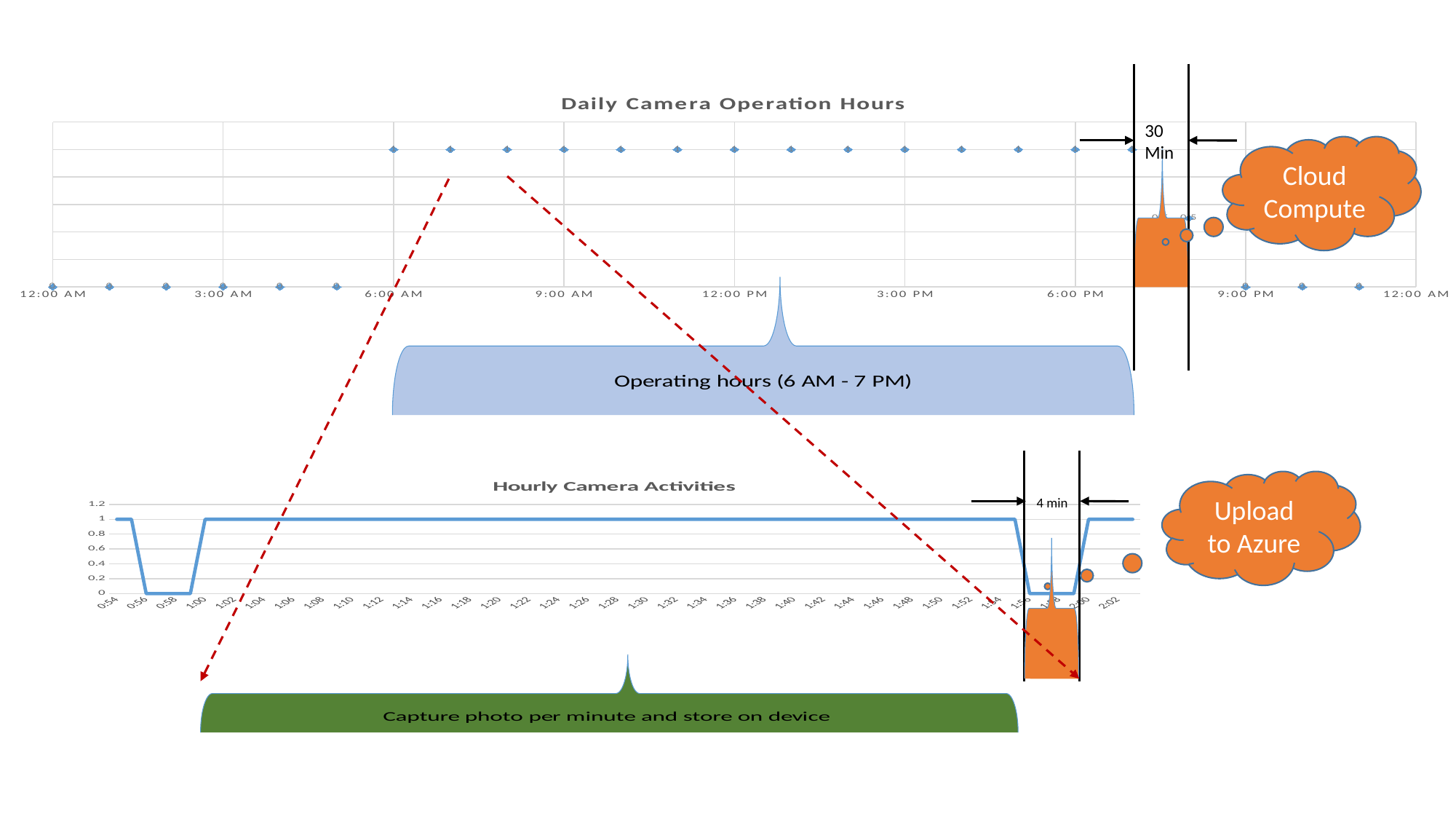

### Chart: Daily Camera Operation Hours

| Category | Camera Operational |
|---|---|
30 Min
Cloud Compute

### Chart: Hourly Camera Activities

| Category | Operation |
|---|---|
| 3.7499999999999999E-2 | 1.0 |
| 3.8194444444444441E-2 | 1.0 |
| 3.8888888888888883E-2 | 0.0 |
| 3.9583333333333325E-2 | 0.0 |
| 4.0277777777777767E-2 | 0.0 |
| 4.0972222222222208E-2 | 0.0 |
| 4.166666666666665E-2 | 1.0 |
| 4.2361111111111092E-2 | 1.0 |
| 4.3055555555555534E-2 | 1.0 |
| 4.3749999999999976E-2 | 1.0 |
| 4.4444444444444418E-2 | 1.0 |
| 4.513888888888886E-2 | 1.0 |
| 4.5833333333333302E-2 | 1.0 |
| 4.6527777777777744E-2 | 1.0 |
| 4.7222222222222186E-2 | 1.0 |
| 4.7916666666666628E-2 | 1.0 |
| 4.861111111111107E-2 | 1.0 |
| 4.9305555555555512E-2 | 1.0 |
| 4.9999999999999954E-2 | 1.0 |
| 5.0694444444444396E-2 | 1.0 |
| 5.1388888888888838E-2 | 1.0 |
| 5.208333333333328E-2 | 1.0 |
| 5.2777777777777722E-2 | 1.0 |
| 5.3472222222222164E-2 | 1.0 |
| 5.4166666666666606E-2 | 1.0 |
| 5.4861111111111048E-2 | 1.0 |
| 5.555555555555549E-2 | 1.0 |
| 5.6249999999999932E-2 | 1.0 |
| 5.6944444444444374E-2 | 1.0 |
| 5.7638888888888816E-2 | 1.0 |
| 5.8333333333333258E-2 | 1.0 |
| 5.90277777777777E-2 | 1.0 |
| 5.9722222222222142E-2 | 1.0 |
| 6.0416666666666584E-2 | 1.0 |
| 6.1111111111111026E-2 | 1.0 |
| 6.1805555555555468E-2 | 1.0 |
| 6.249999999999991E-2 | 1.0 |
| 6.3194444444444359E-2 | 1.0 |
| 6.3888888888888801E-2 | 1.0 |
| 6.4583333333333243E-2 | 1.0 |
| 6.5277777777777685E-2 | 1.0 |
| 6.5972222222222127E-2 | 1.0 |
| 6.6666666666666569E-2 | 1.0 |
| 6.7361111111111011E-2 | 1.0 |
| 6.8055555555555453E-2 | 1.0 |
| 6.8749999999999895E-2 | 1.0 |
| 6.9444444444444337E-2 | 1.0 |
| 7.0138888888888778E-2 | 1.0 |
| 7.083333333333322E-2 | 1.0 |
| 7.1527777777777662E-2 | 1.0 |
| 7.2222222222222104E-2 | 1.0 |
| 7.2916666666666546E-2 | 1.0 |
| 7.3611111111110988E-2 | 1.0 |
| 7.430555555555543E-2 | 1.0 |
| 7.4999999999999872E-2 | 1.0 |
| 7.5694444444444314E-2 | 1.0 |
| 7.6388888888888756E-2 | 1.0 |
| 7.7083333333333198E-2 | 1.0 |
| 7.777777777777764E-2 | 1.0 |
| 7.8472222222222082E-2 | 1.0 |
| 7.9166666666666524E-2 | 1.0 |
| 7.9861111111110966E-2 | 1.0 |
| 8.0555555555555408E-2 | 0.0 |
| 8.124999999999985E-2 | 0.0 |
| 8.1944444444444292E-2 | 0.0 |
| 8.2638888888888734E-2 | 0.0 |
| 8.3333333333333176E-2 | 1.0 |
| 8.4027777777777618E-2 | 1.0 |
| 8.472222222222206E-2 | 1.0 |
| 8.5416666666666502E-2 | 1.0 |
Upload to Azure
4 min